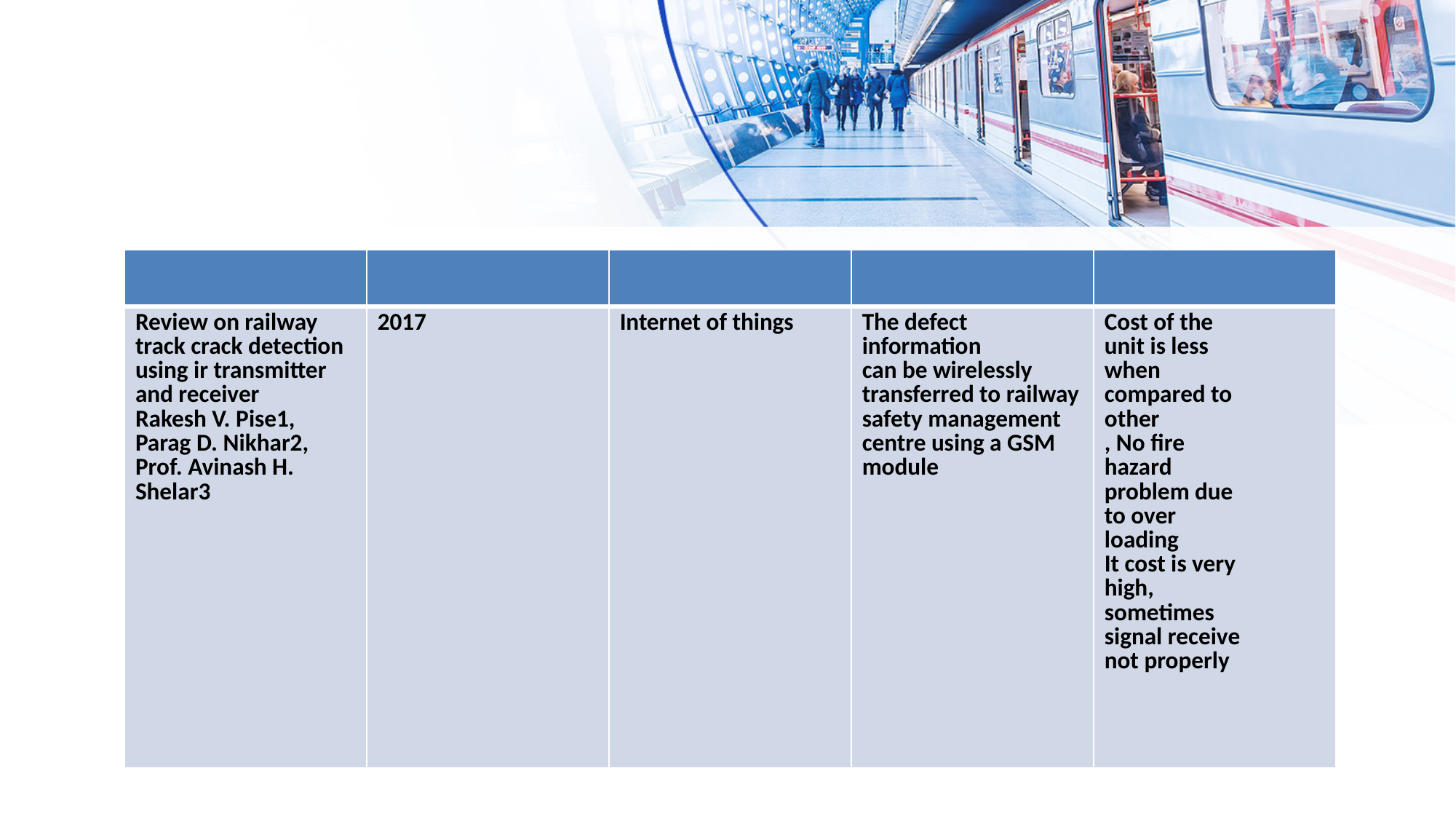

#

|  |  |  |  |  |
| --- | --- | --- | --- | --- |
| Review on railway track crack detection using ir transmitter and receiver Rakesh V. Pise1, Parag D. Nikhar2, Prof. Avinash H. Shelar3 | 2017 | Internet of things | The defect information can be wirelessly transferred to railway safety management centre using a GSM module | Cost of the unit is less when compared to other , No fire hazard problem due to over loading It cost is very high, sometimes signal receive not properly |